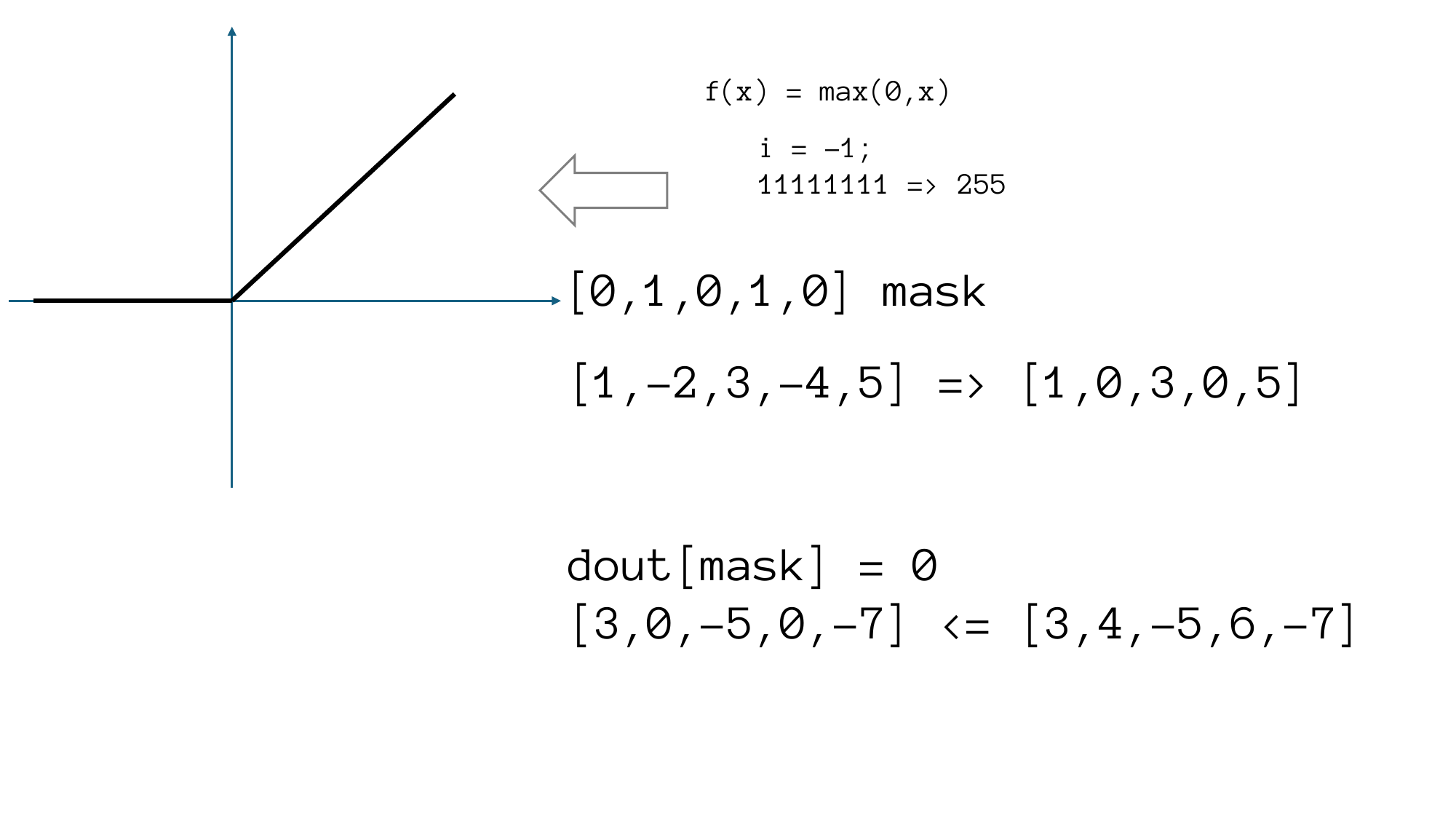

f(x) = max(0,x)
i = -1;
11111111 => 255

[0,1,0,1,0] mask
[1,-2,3,-4,5] => [1,0,3,0,5]
dout[mask] = 0
[3,0,-5,0,-7] <= [3,4,-5,6,-7]